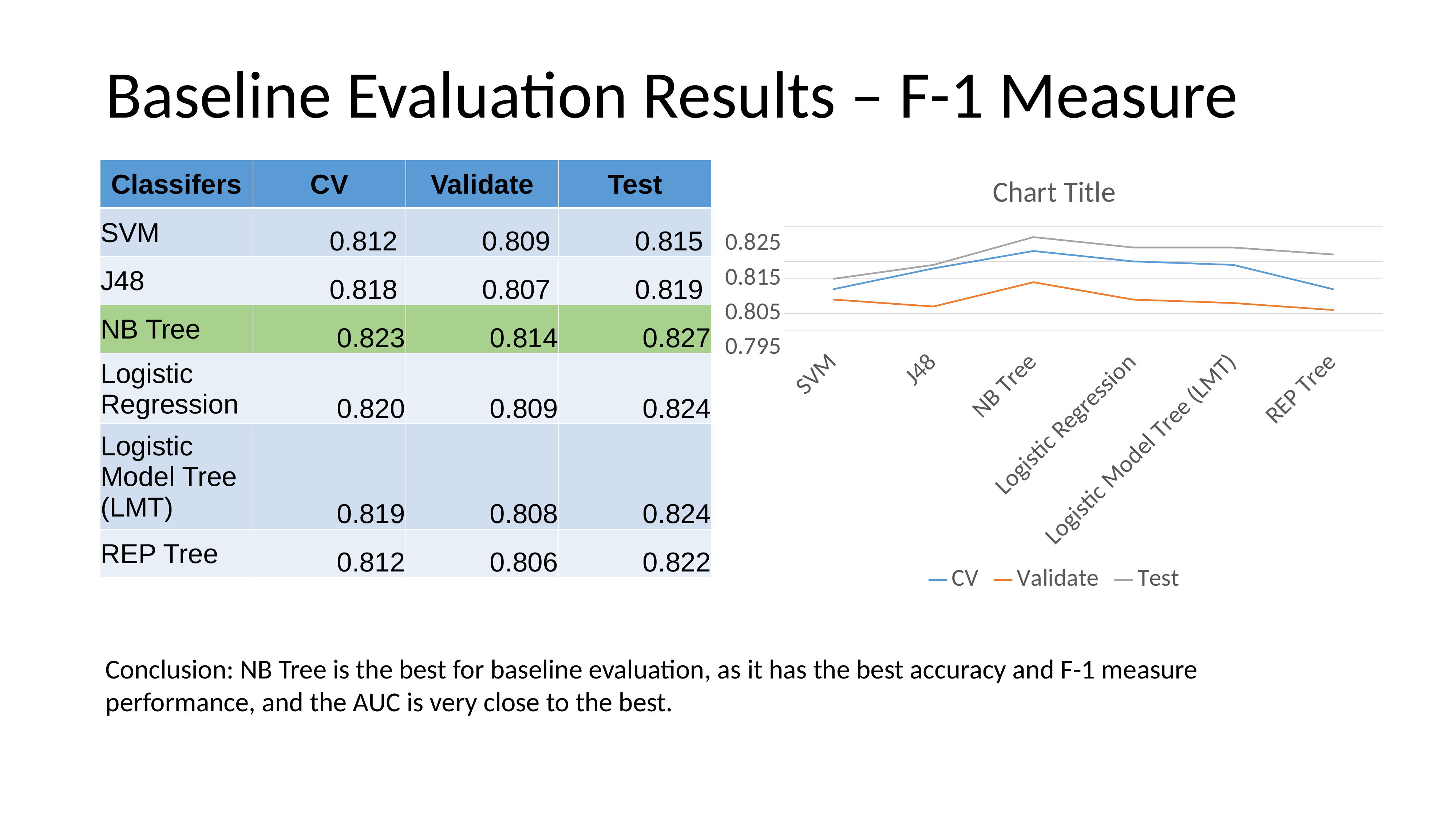

# Baseline Evaluation Results – F-1 Measure
| Classifers | CV | Validate | Test |
| --- | --- | --- | --- |
| SVM | 0.812 | 0.809 | 0.815 |
| J48 | 0.818 | 0.807 | 0.819 |
| NB Tree | 0.823 | 0.814 | 0.827 |
| Logistic Regression | 0.820 | 0.809 | 0.824 |
| Logistic Model Tree (LMT) | 0.819 | 0.808 | 0.824 |
| REP Tree | 0.812 | 0.806 | 0.822 |

### Chart:

| Category | CV | Validate | Test |
|---|---|---|---|
| SVM | 0.812 | 0.809 | 0.815 |
| J48 | 0.818 | 0.807 | 0.819 |
| NB Tree | 0.823 | 0.814 | 0.827 |
| Logistic Regression | 0.82 | 0.809 | 0.824 |
| Logistic Model Tree (LMT) | 0.819 | 0.808 | 0.824 |
| REP Tree | 0.812 | 0.806 | 0.822 |
Conclusion: NB Tree is the best for baseline evaluation, as it has the best accuracy and F-1 measure performance, and the AUC is very close to the best.